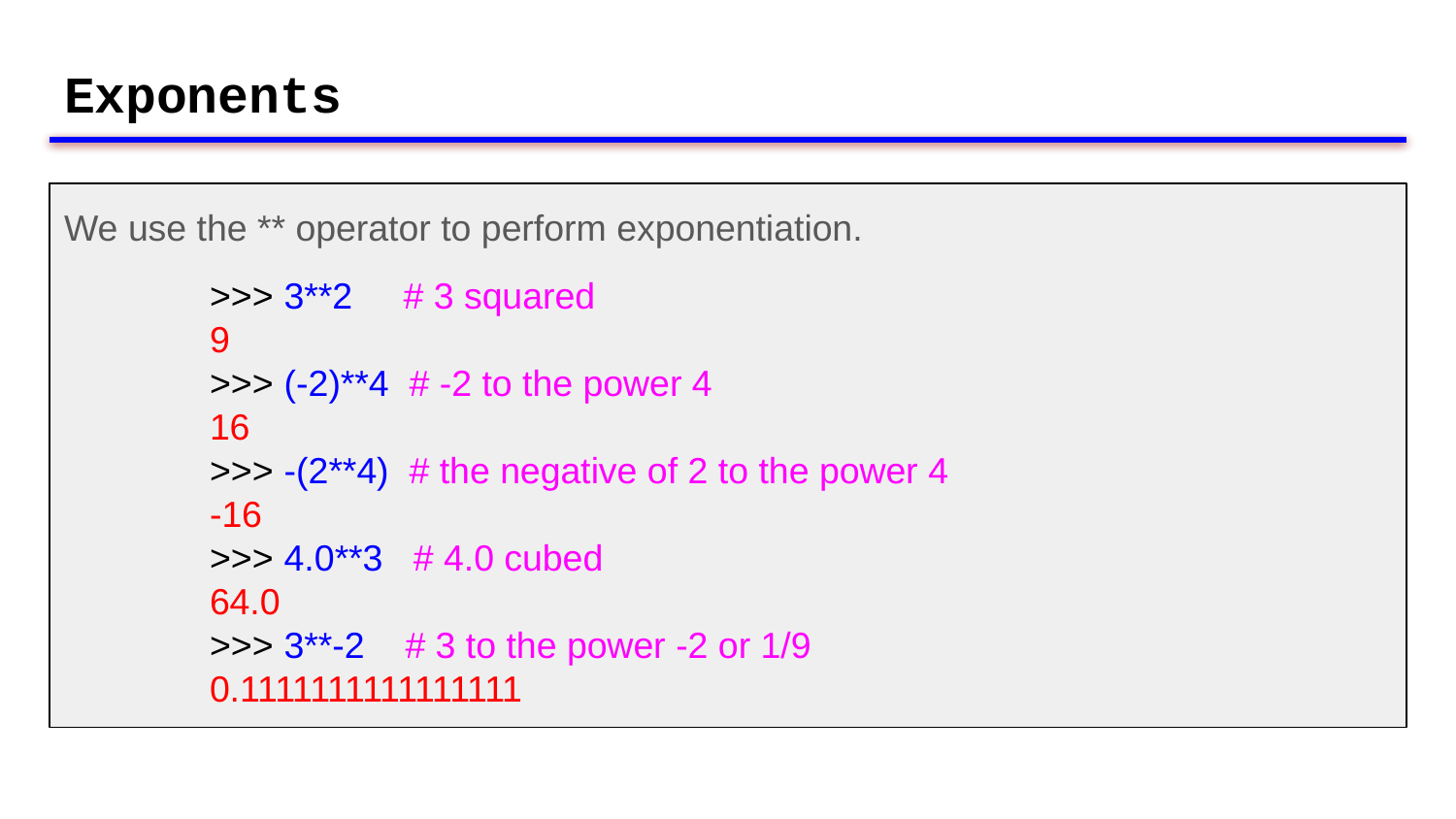

# Exponents
We use the ** operator to perform exponentiation.
	>>> 3**2     # 3 squared
 	9
	>>> (-2)**4  # -2 to the power 4
	16
	>>> -(2**4)  # the negative of 2 to the power 4
	-16
	>>> 4.0**3   # 4.0 cubed
	64.0
	>>> 3**-2    # 3 to the power -2 or 1/9
	0.1111111111111111